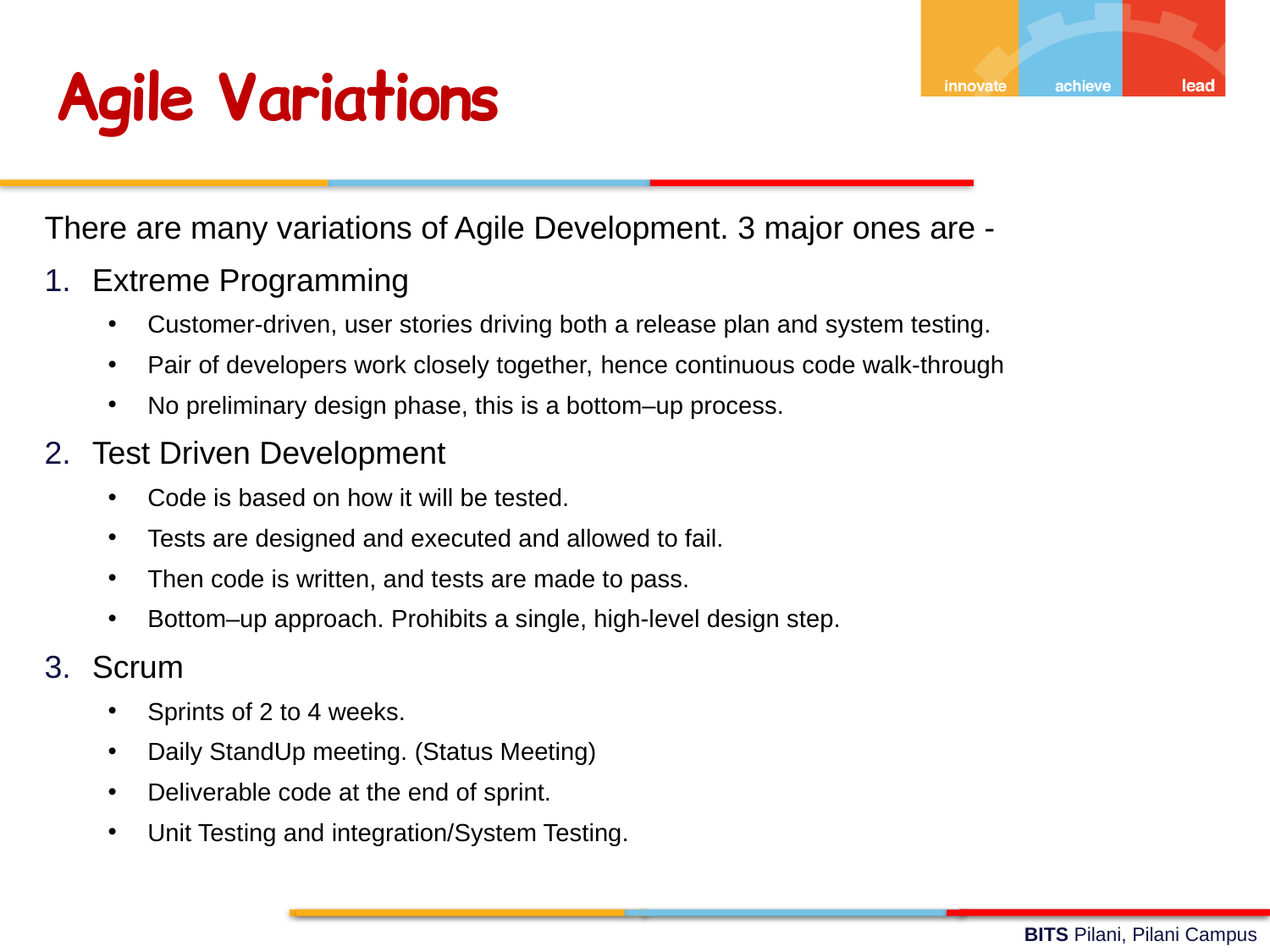

Agile Variations
There are many variations of Agile Development. 3 major ones are -
Extreme Programming
Customer-driven, user stories driving both a release plan and system testing.
Pair of developers work closely together, hence continuous code walk-through
No preliminary design phase, this is a bottom–up process.
Test Driven Development
Code is based on how it will be tested.
Tests are designed and executed and allowed to fail.
Then code is written, and tests are made to pass.
Bottom–up approach. Prohibits a single, high-level design step.
Scrum
Sprints of 2 to 4 weeks.
Daily StandUp meeting. (Status Meeting)
Deliverable code at the end of sprint.
Unit Testing and integration/System Testing.